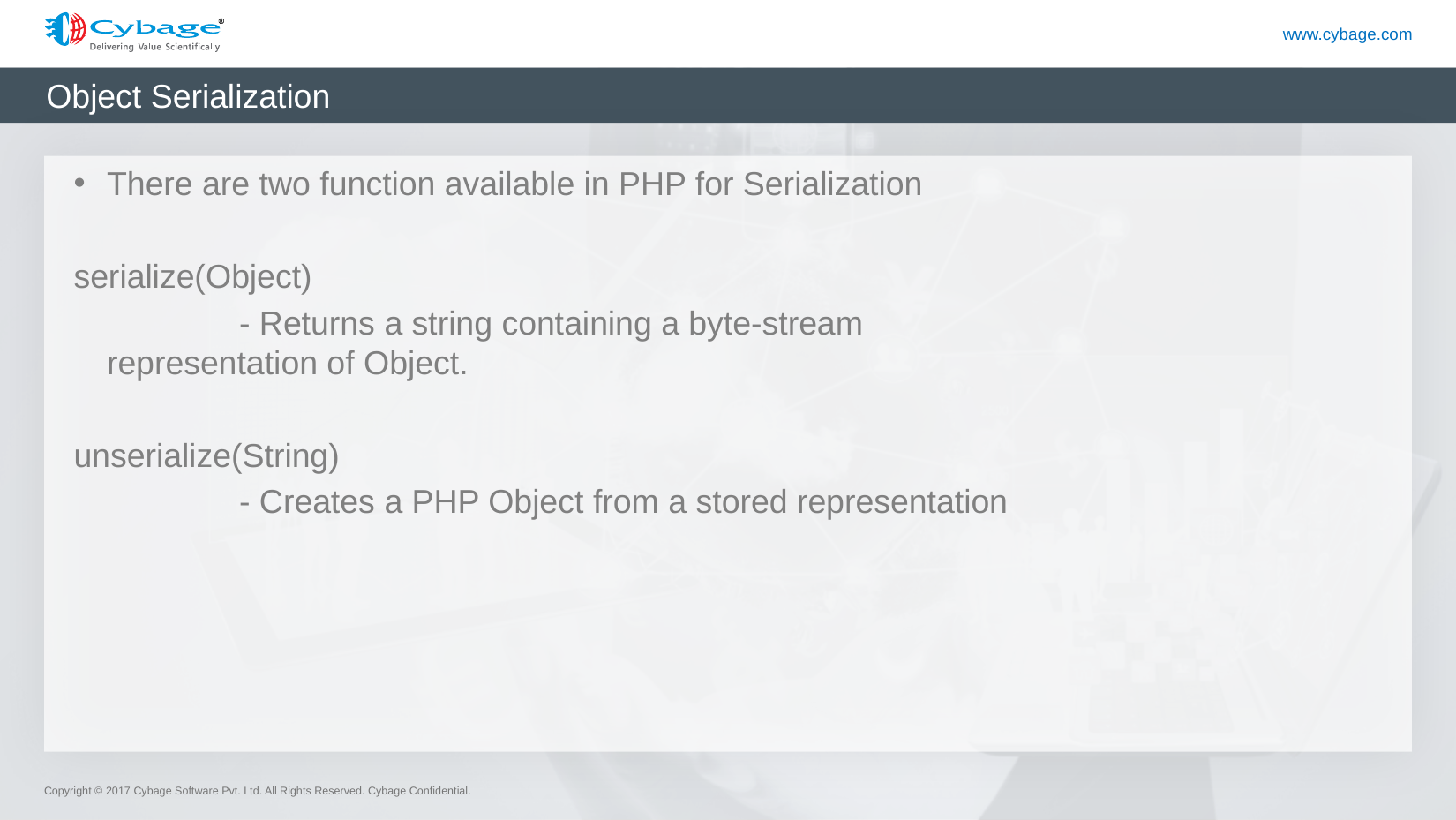

# Object Serialization
There are two function available in PHP for Serialization

serialize(Object)
		- Returns a string containing a byte-stream representation of Object.

unserialize(String)
		- Creates a PHP Object from a stored representation